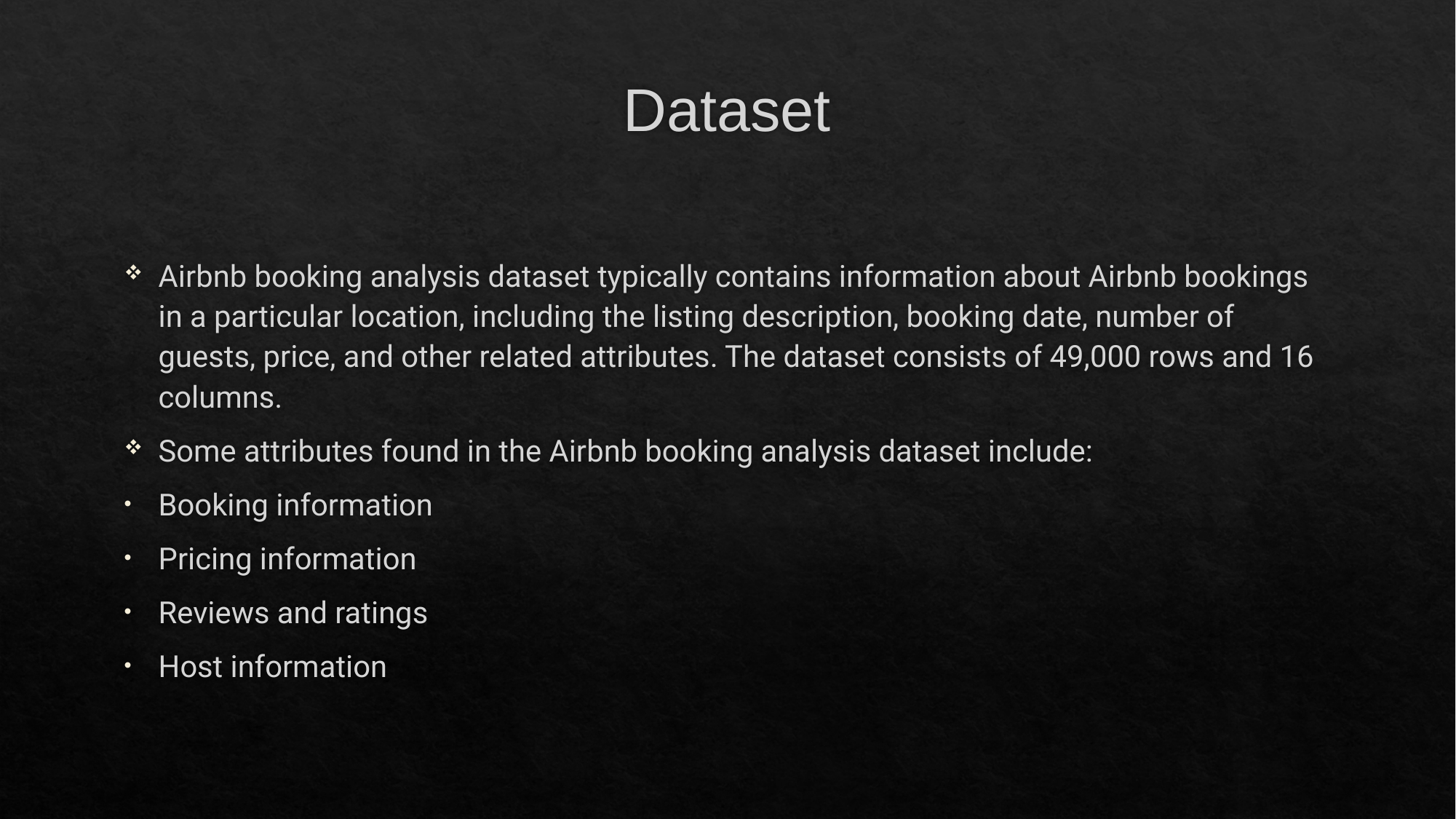

# Dataset
Airbnb booking analysis dataset typically contains information about Airbnb bookings in a particular location, including the listing description, booking date, number of guests, price, and other related attributes. The dataset consists of 49,000 rows and 16 columns.
Some attributes found in the Airbnb booking analysis dataset include:
Booking information
Pricing information
Reviews and ratings
Host information